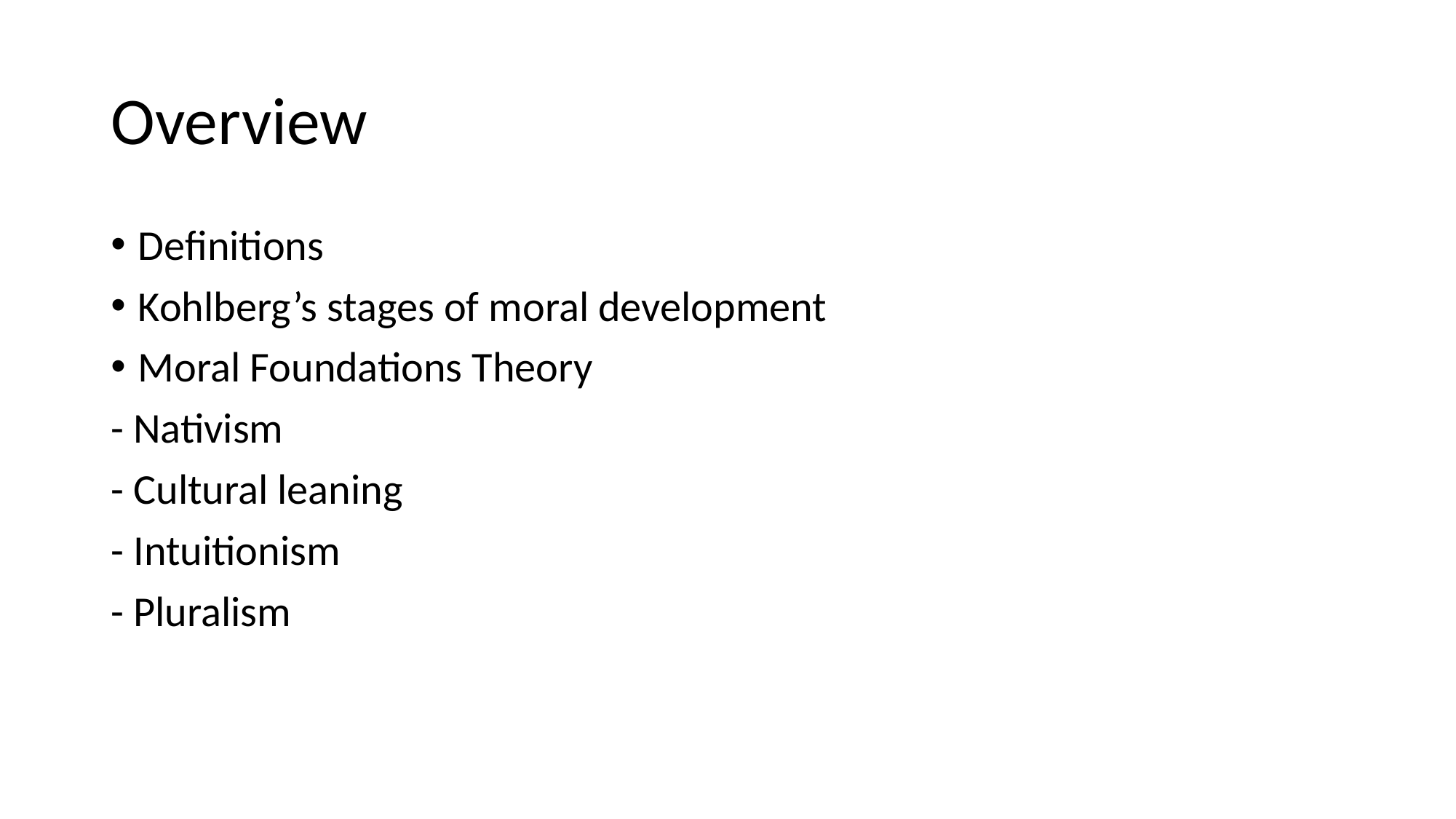

# Overview
Definitions
Kohlberg’s stages of moral development
Moral Foundations Theory
- Nativism
- Cultural leaning
- Intuitionism
- Pluralism